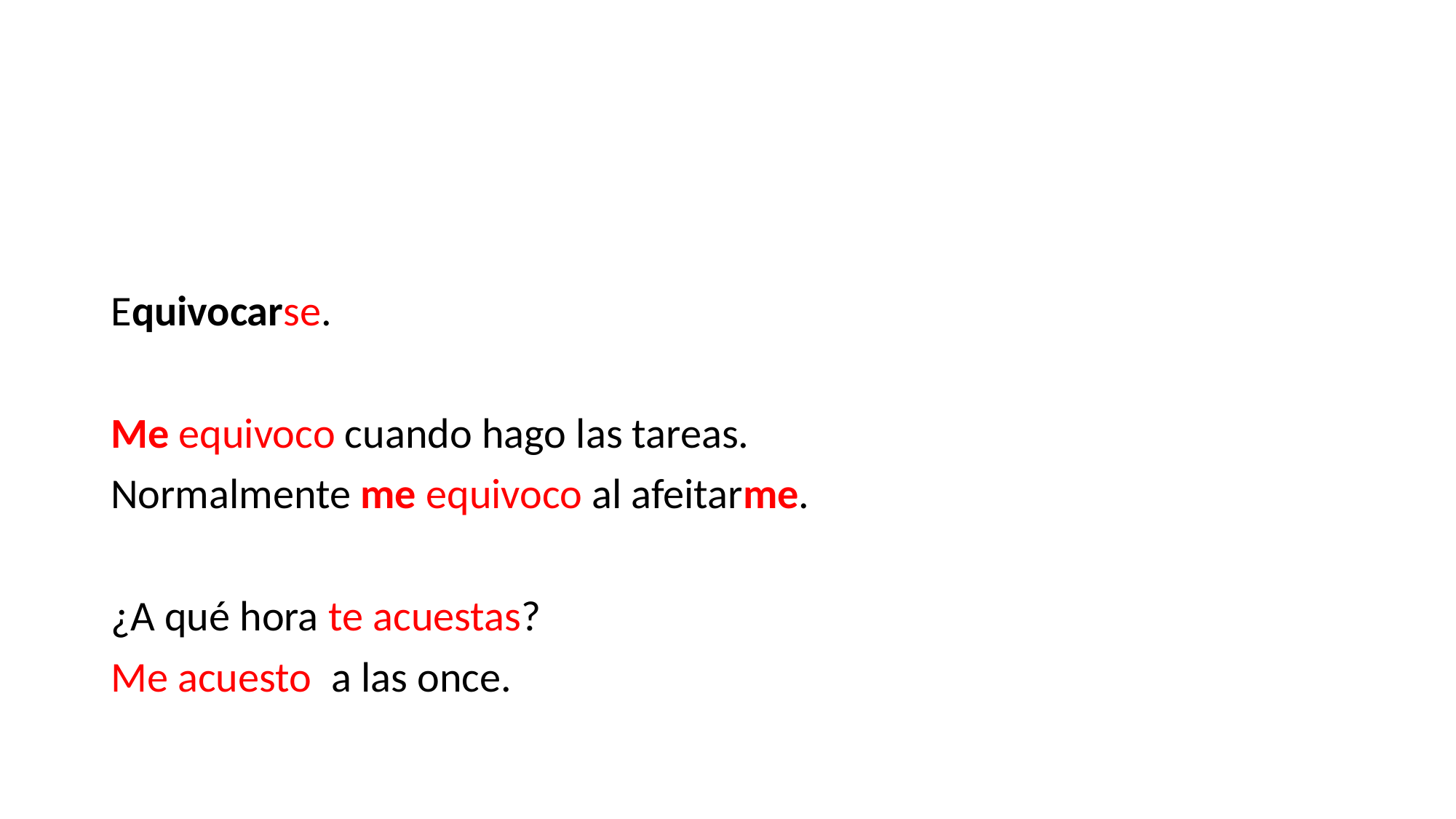

#

Equivocarse.

Me equivoco cuando hago las tareas.
Normalmente me equivoco al afeitarme.

¿A qué hora te acuestas?
Me acuesto  a las once.